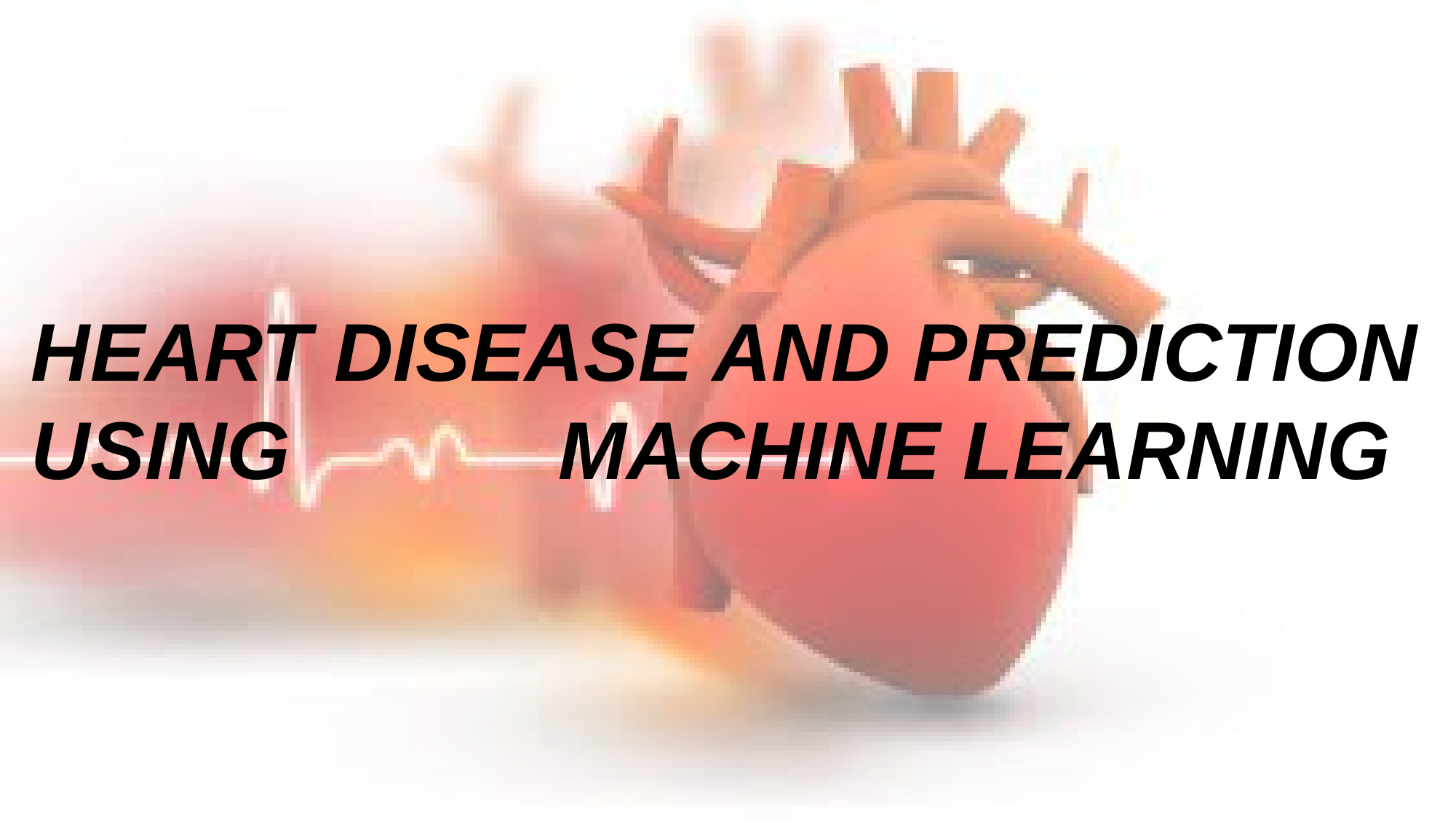

HEART DISEASE AND PREDICTION USING 		    MACHINE LEARNING